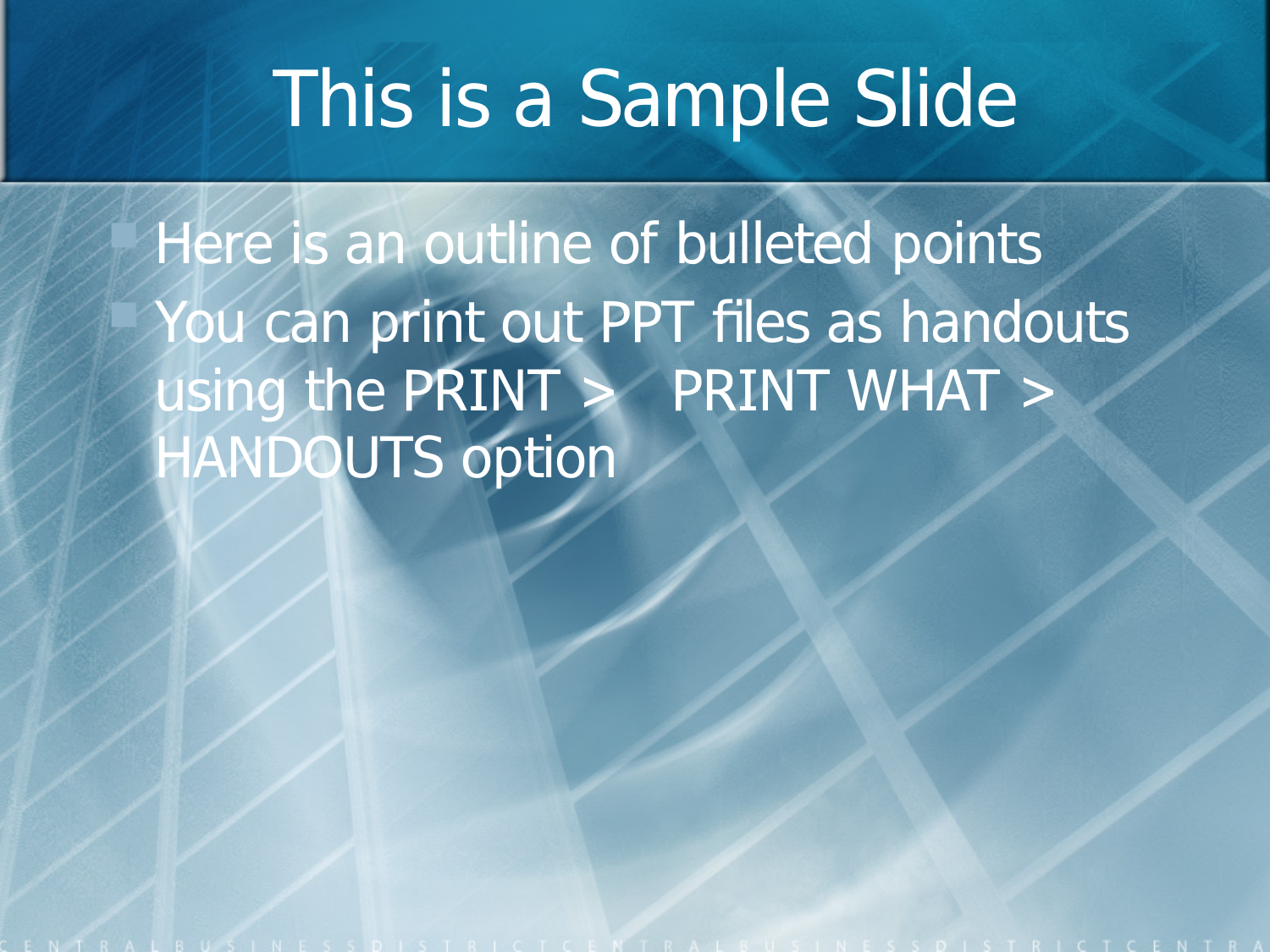

# This is a Sample Slide
Here is an outline of bulleted points
You can print out PPT files as handouts using the PRINT >   PRINT WHAT > HANDOUTS option